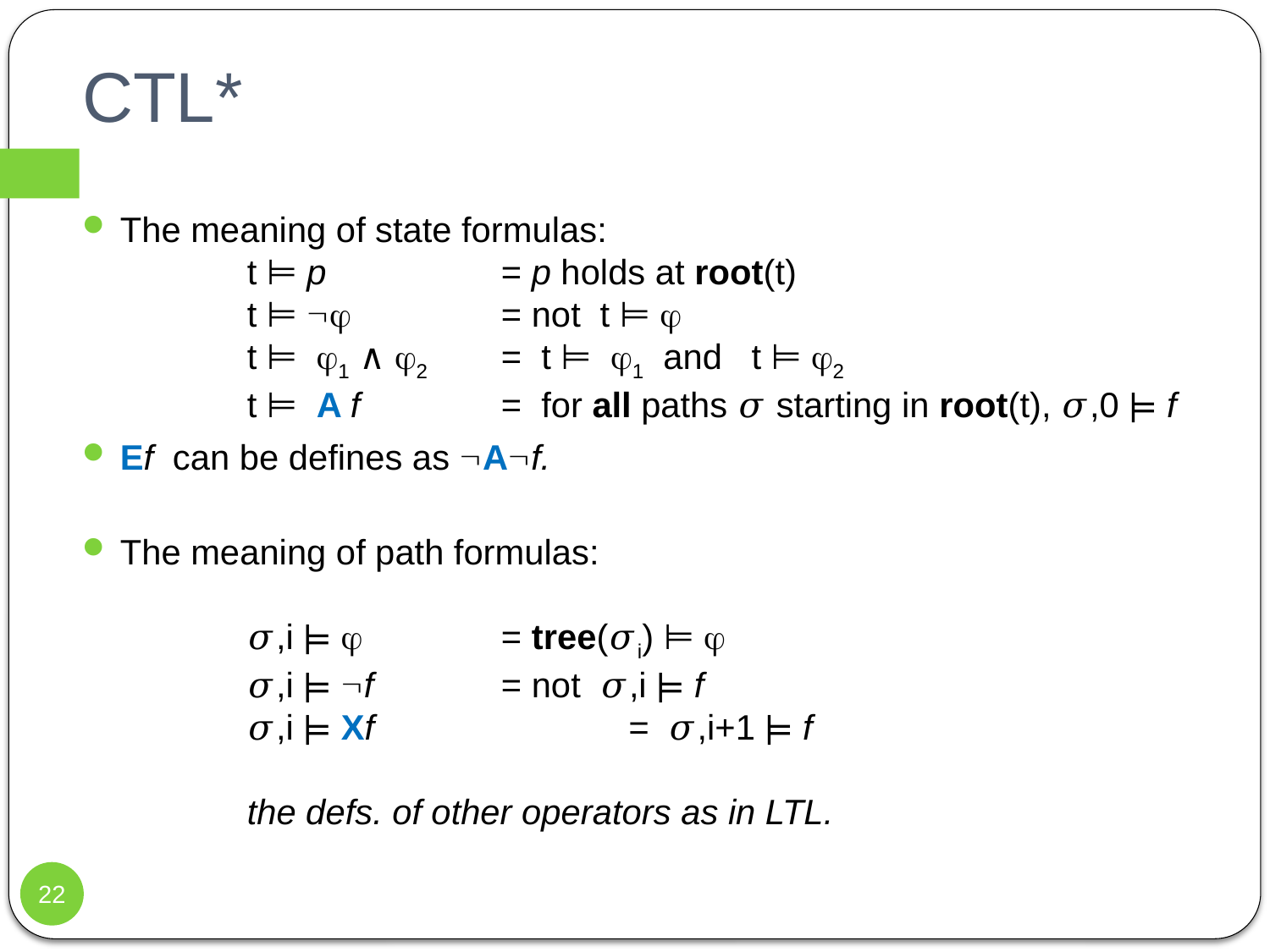

# CTL*
The meaning of state formulas:
	t ⊨ p		= p holds at root(t)
	t ⊨ ¬ϕ 		= not  t ⊨ ϕ
	t ⊨  ϕ1 ∧ ϕ2  	=  t ⊨  ϕ1  and   t ⊨ ϕ2
 	t ⊨  A f 		=  for all paths 𝜎 starting in root(t), 𝜎,0 ⊨ f
Ef  can be defines as ¬A¬f.
The meaning of path formulas:
	𝜎,i ⊨ ϕ		= tree(𝜎i) ⊨ ϕ
	𝜎,i ⊨ ¬f 	= not  𝜎,i ⊨ f
	𝜎,i ⊨ Xf		=  𝜎,i+1 ⊨ f
	the defs. of other operators as in LTL.

22